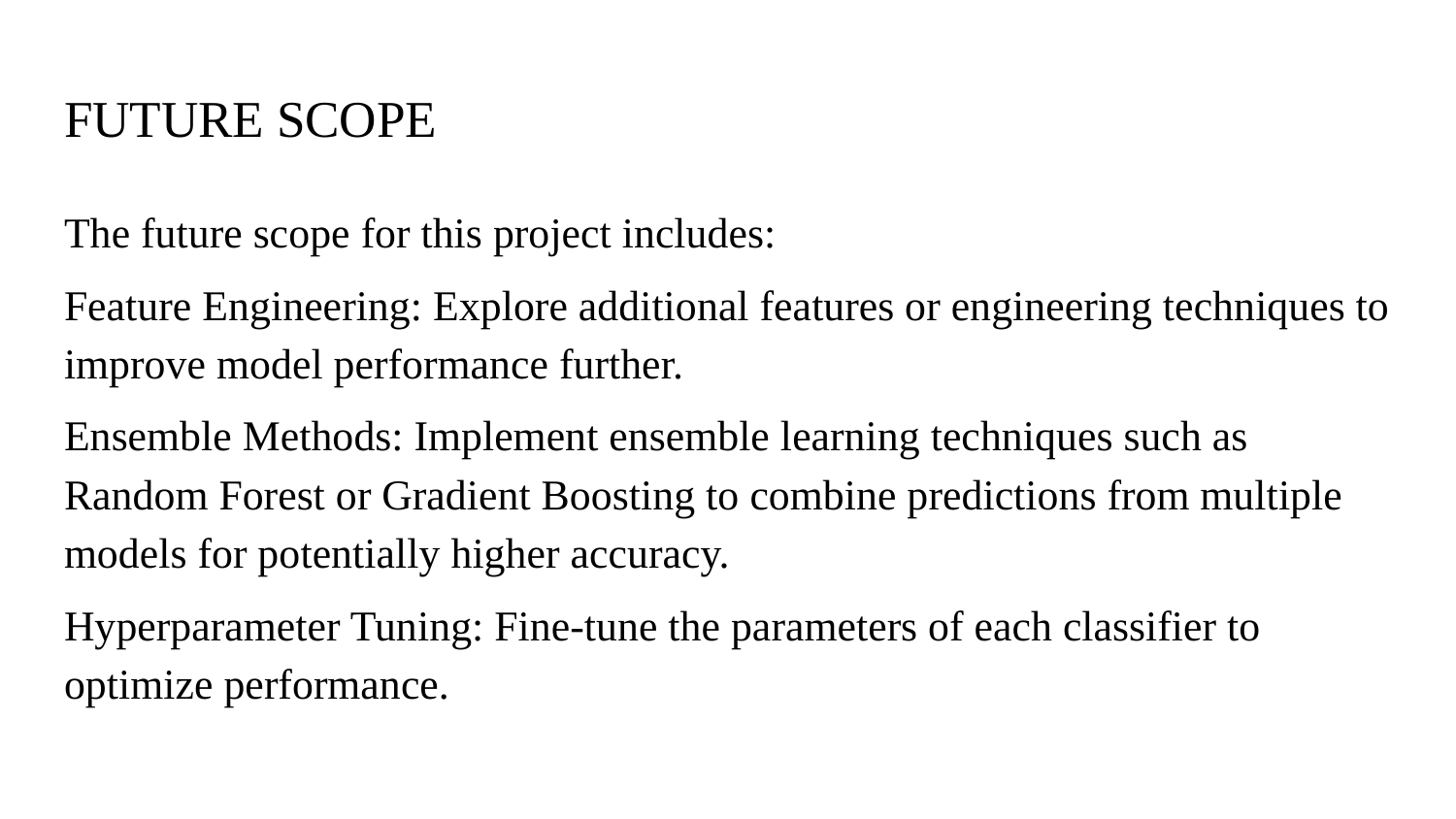

# FUTURE SCOPE
The future scope for this project includes:
Feature Engineering: Explore additional features or engineering techniques to improve model performance further.
Ensemble Methods: Implement ensemble learning techniques such as Random Forest or Gradient Boosting to combine predictions from multiple models for potentially higher accuracy.
Hyperparameter Tuning: Fine-tune the parameters of each classifier to optimize performance.